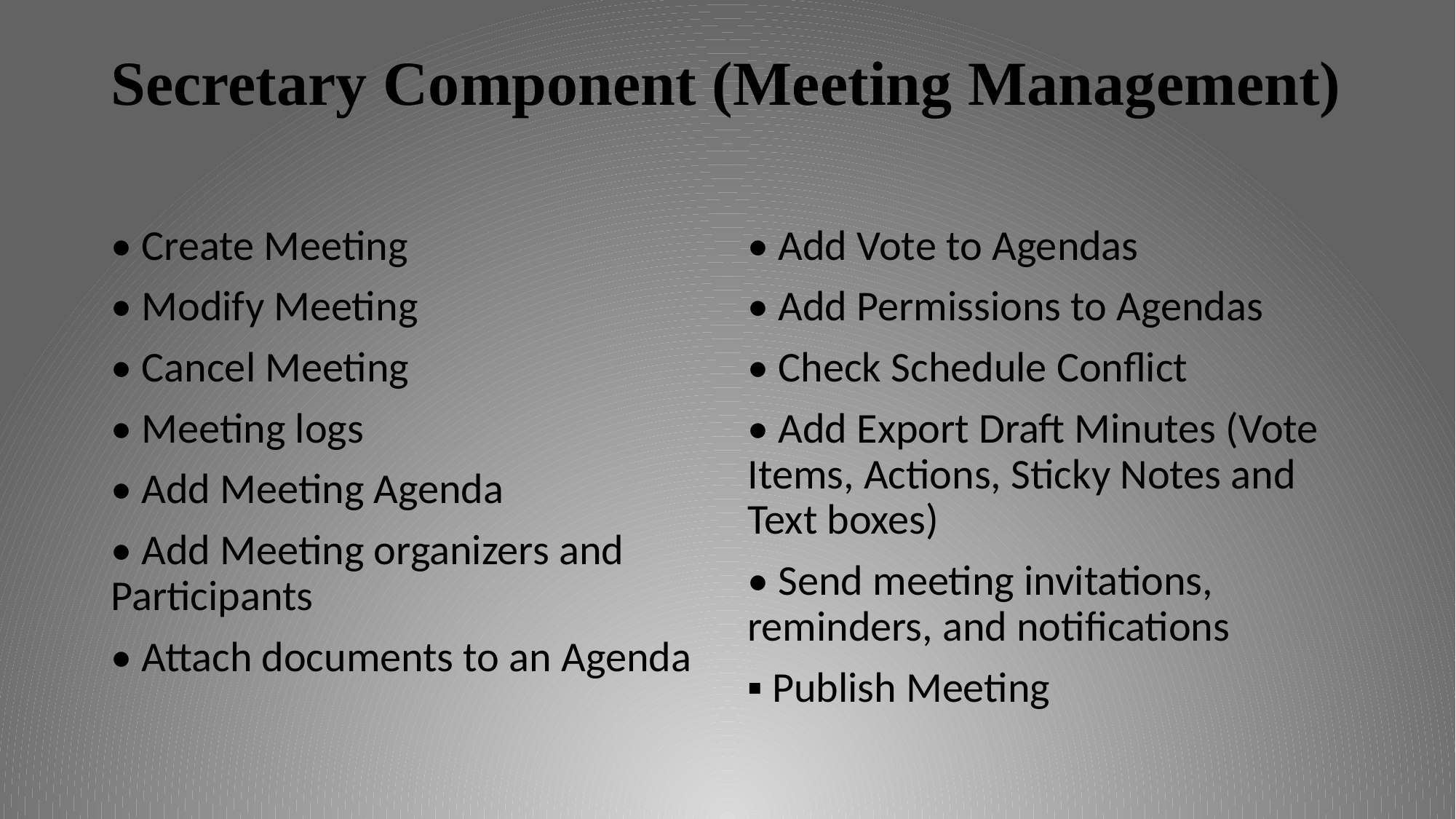

# Secretary Component (Meeting Management)
• Create Meeting
• Modify Meeting
• Cancel Meeting
• Meeting logs
• Add Meeting Agenda
• Add Meeting organizers and  Participants
• Attach documents to an Agenda
• Add Vote to Agendas
• Add Permissions to Agendas
• Check Schedule Conflict
• Add Export Draft Minutes (Vote Items, Actions, Sticky Notes and Text boxes)
• Send meeting invitations, reminders, and notifications
▪ Publish Meeting